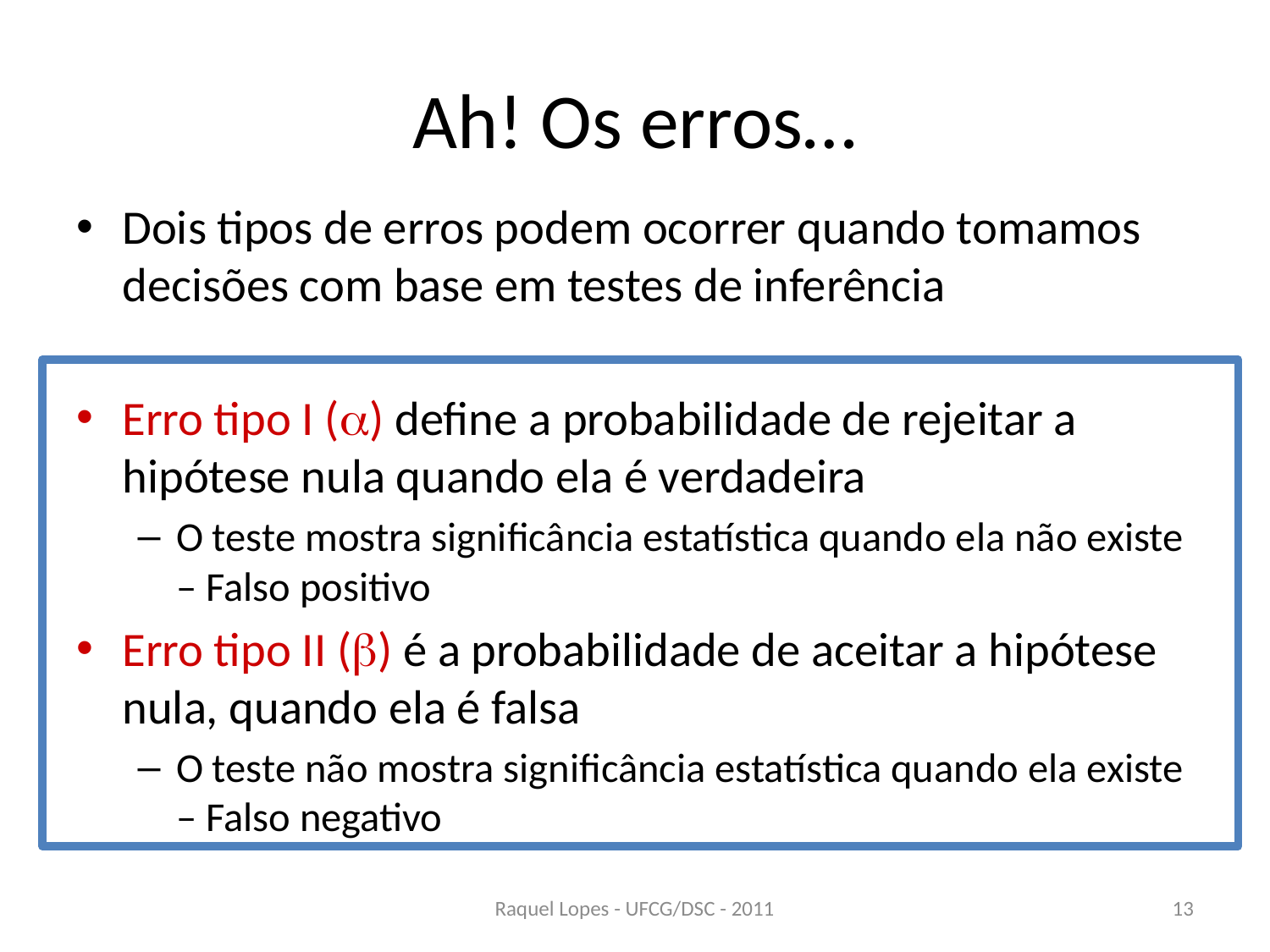

# Ah! Os erros…
Dois tipos de erros podem ocorrer quando tomamos decisões com base em testes de inferência

Erro tipo I (α) define a probabilidade de rejeitar a hipótese nula quando ela é verdadeira
O teste mostra significância estatística quando ela não existe – Falso positivo
Erro tipo II (β) é a probabilidade de aceitar a hipótese nula, quando ela é falsa
O teste não mostra significância estatística quando ela existe – Falso negativo

Raquel Lopes - UFCG/DSC - 2011
13